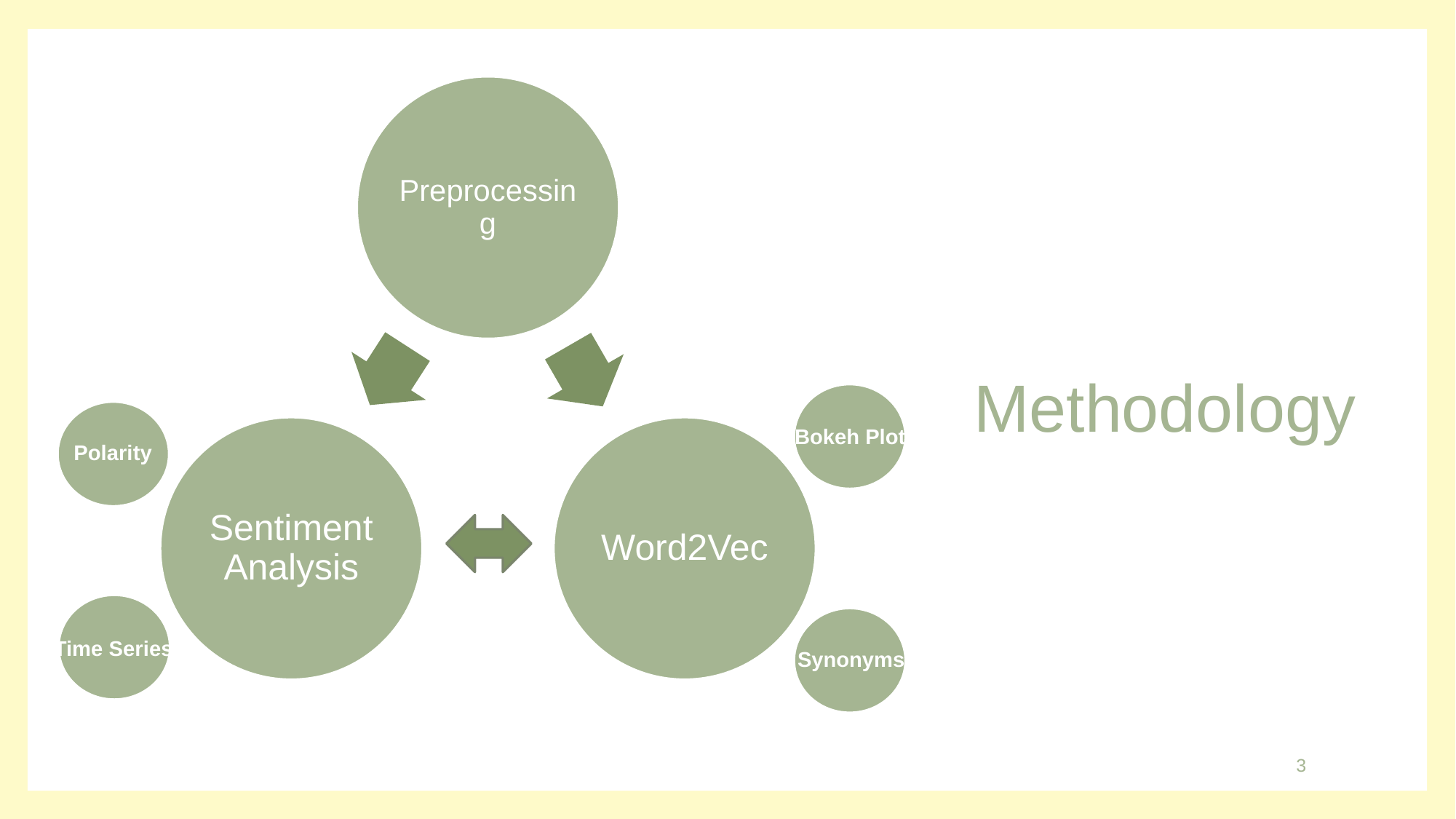

Methodology
Preprocessing

Sentiment Analysis
Word2Vec

Bokeh Plot
Polarity

Time Series
Synonyms
3